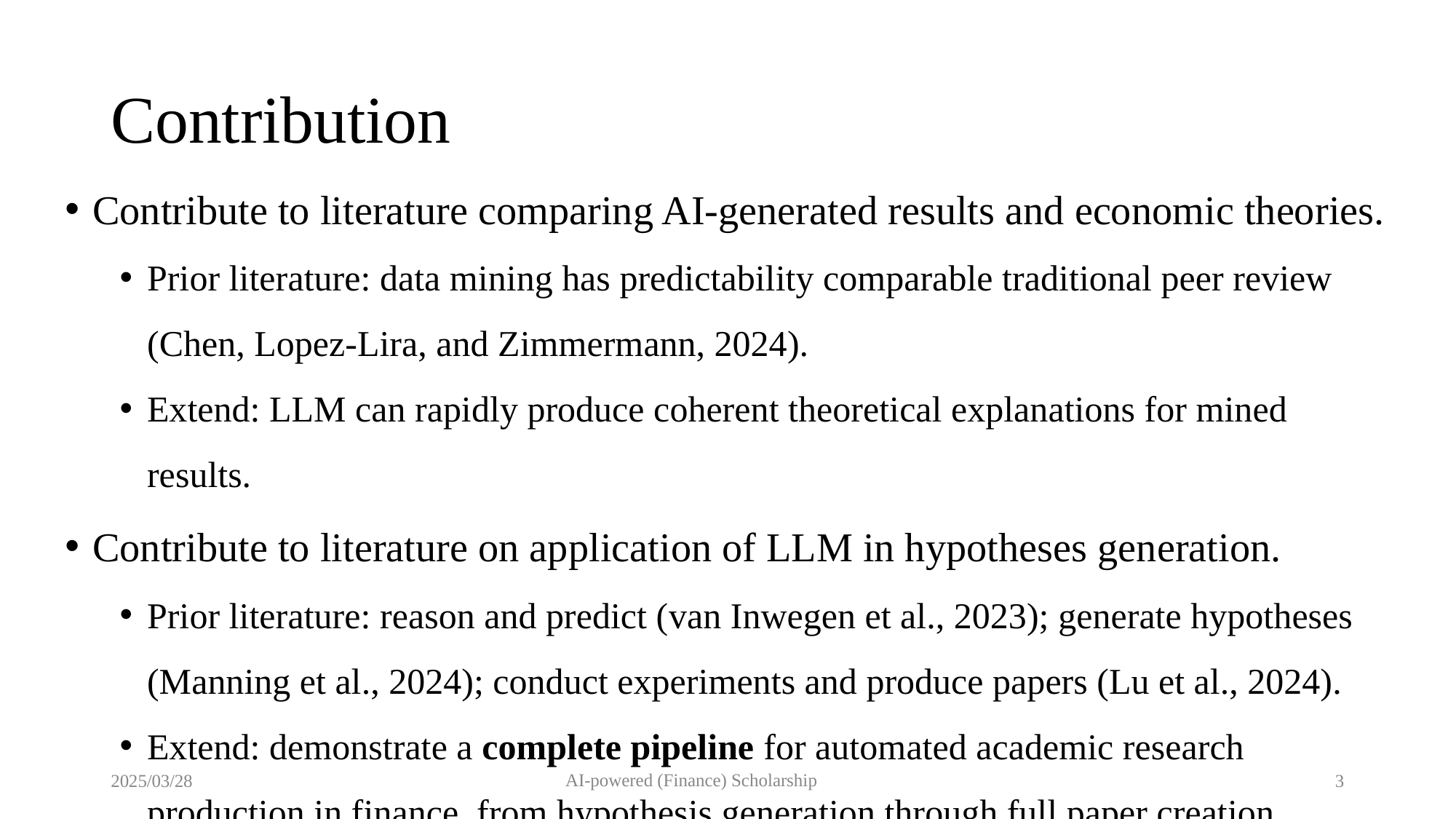

# Contribution
Contribute to literature comparing AI-generated results and economic theories.
Prior literature: data mining has predictability comparable traditional peer review (Chen, Lopez-Lira, and Zimmermann, 2024).
Extend: LLM can rapidly produce coherent theoretical explanations for mined results.
Contribute to literature on application of LLM in hypotheses generation.
Prior literature: reason and predict (van Inwegen et al., 2023); generate hypotheses (Manning et al., 2024); conduct experiments and produce papers (Lu et al., 2024).
Extend: demonstrate a complete pipeline for automated academic research production in finance, from hypothesis generation through full paper creation.
AI-powered (Finance) Scholarship
2025/03/28
3